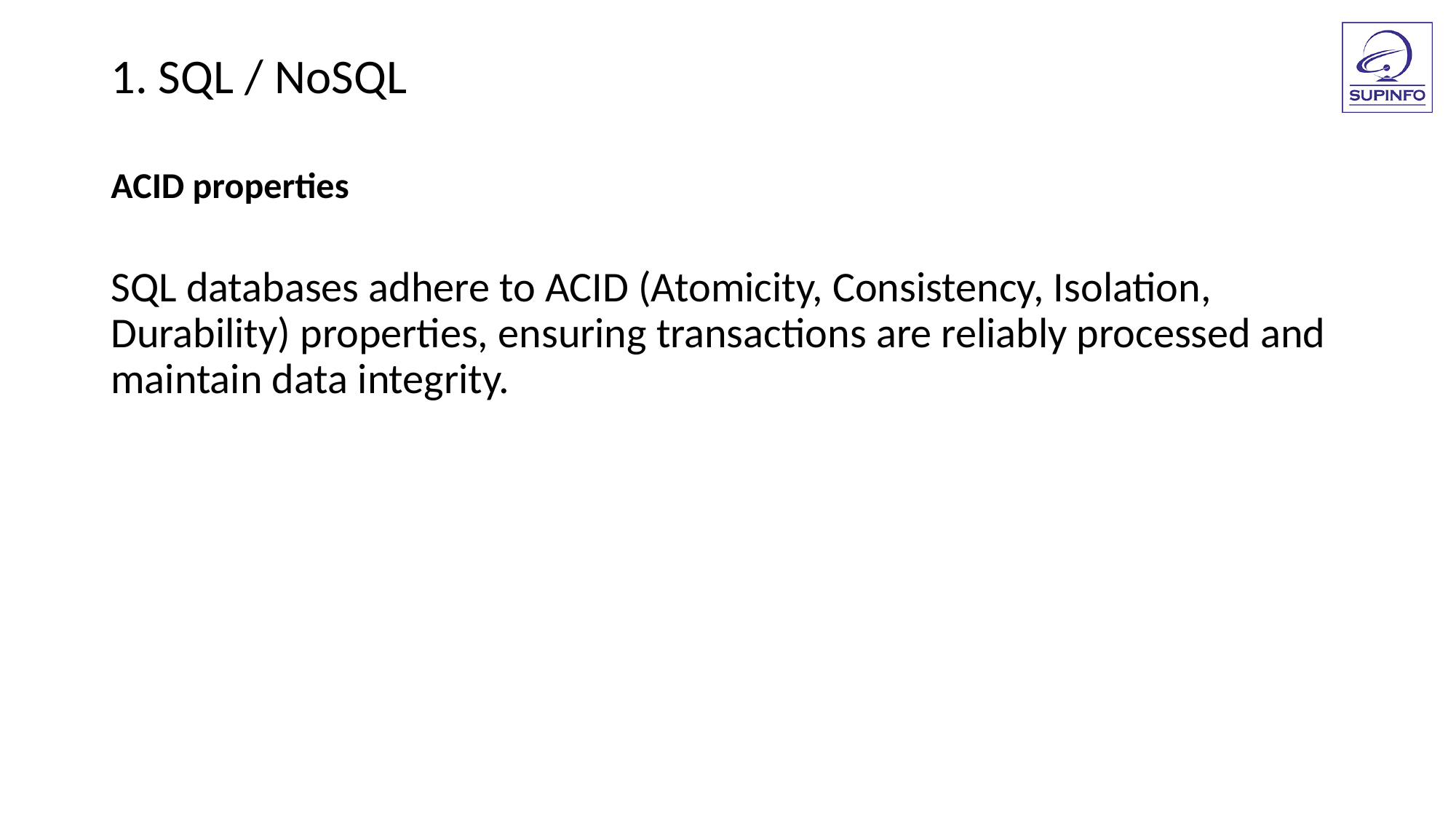

1. SQL / NoSQL
ACID properties
SQL databases adhere to ACID (Atomicity, Consistency, Isolation, Durability) properties, ensuring transactions are reliably processed and maintain data integrity.